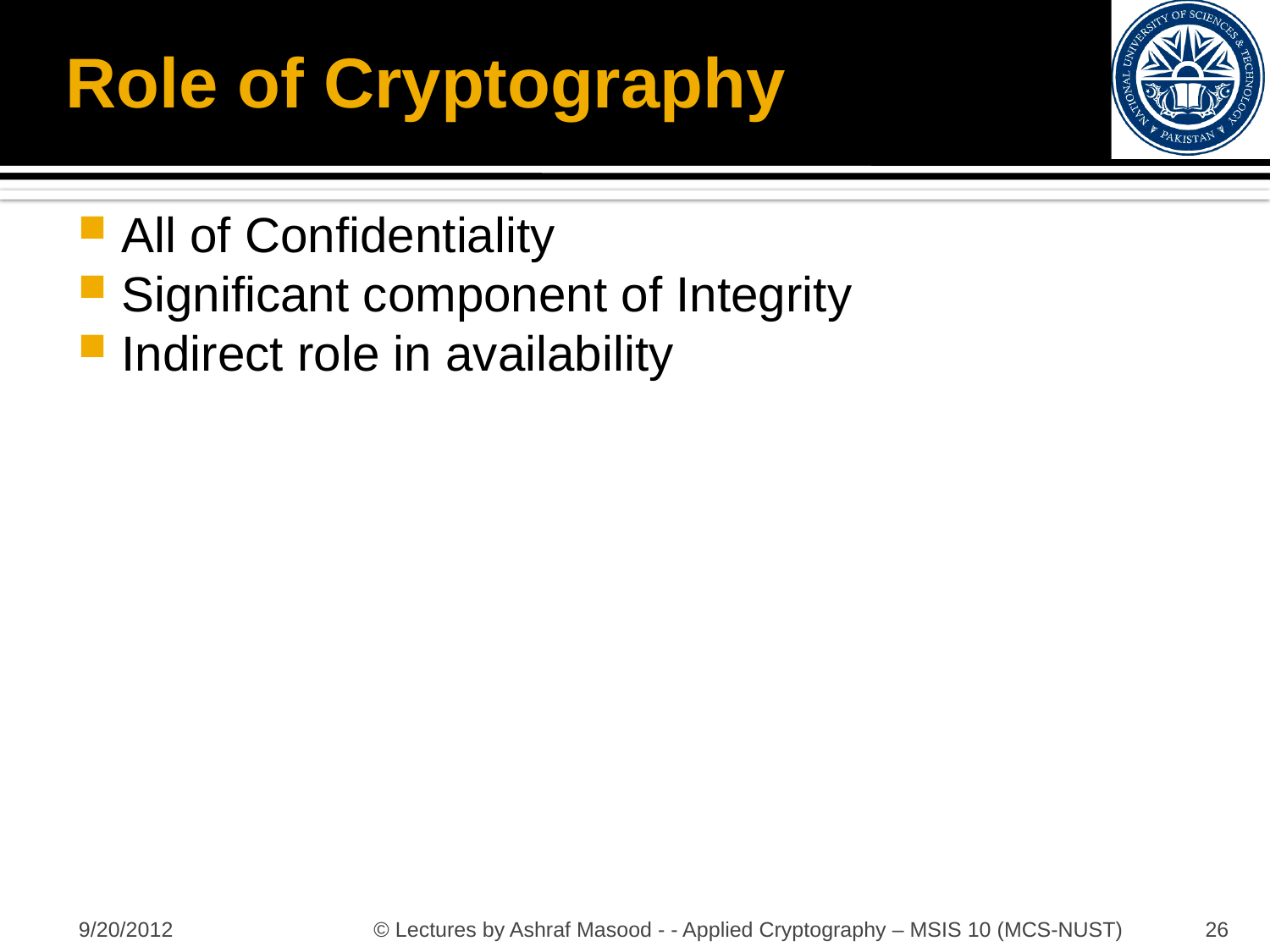

# Role of Cryptography
All of Confidentiality
Significant component of Integrity
Indirect role in availability
9/20/2012
© Lectures by Ashraf Masood - - Applied Cryptography – MSIS 10 (MCS-NUST)
26